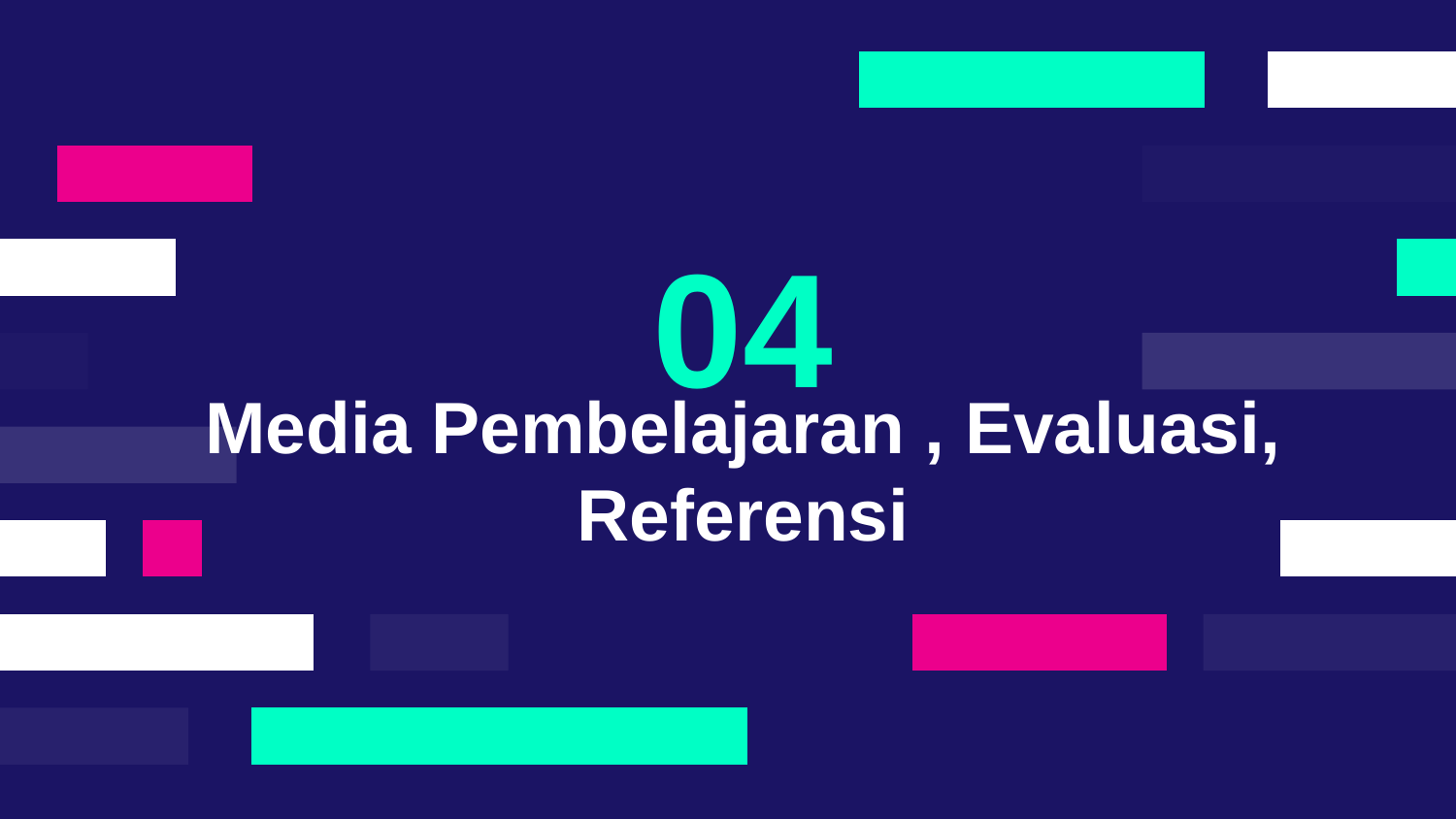

04
# Media Pembelajaran , Evaluasi, Referensi